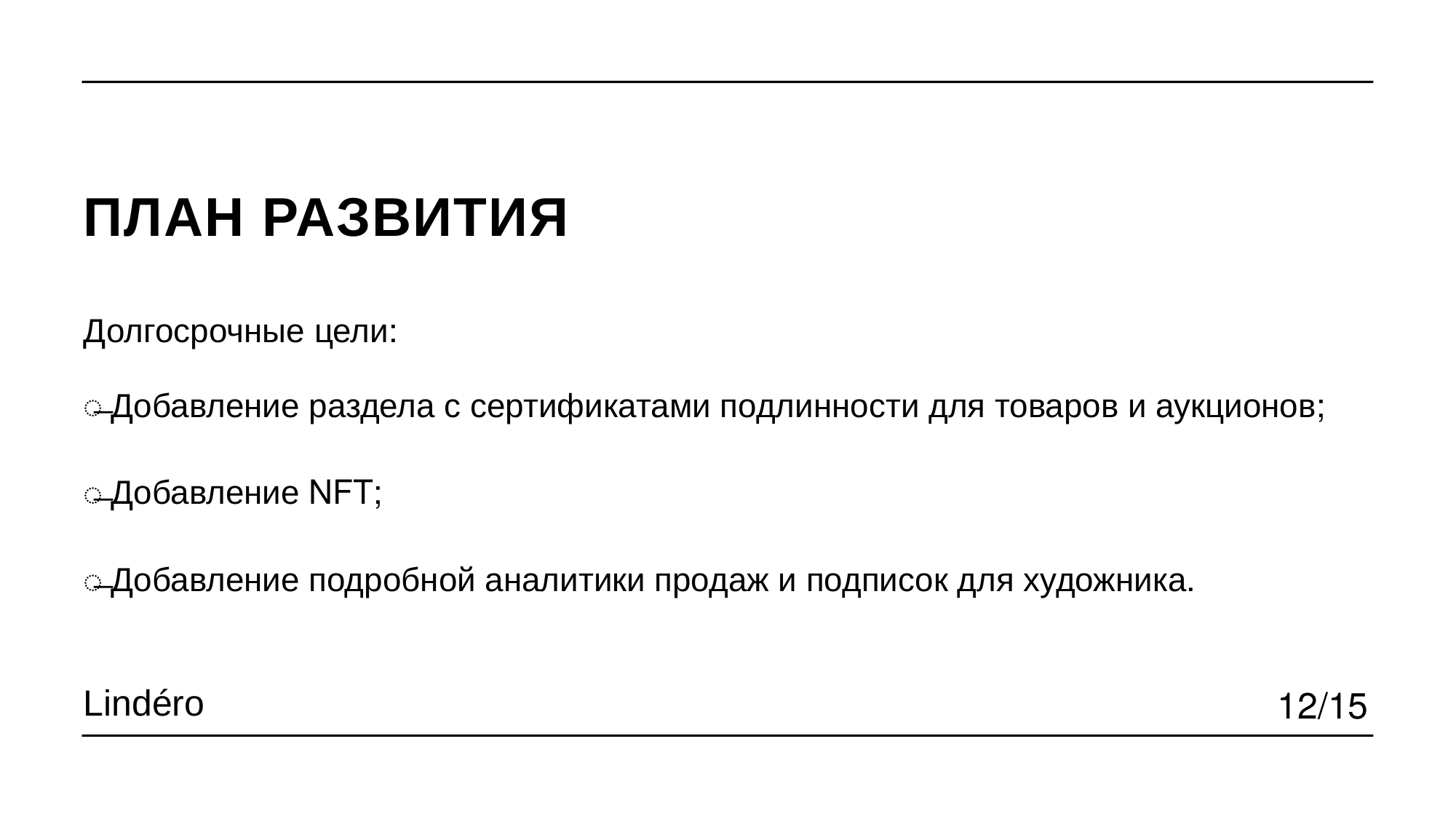

ПЛАН РАЗВИТИЯ
Долгосрочные цели:
Добавление раздела с сертификатами подлинности для товаров и аукционов;
Добавление NFT;
Добавление подробной аналитики продаж и подписок для художника.
12/15
Lindéro